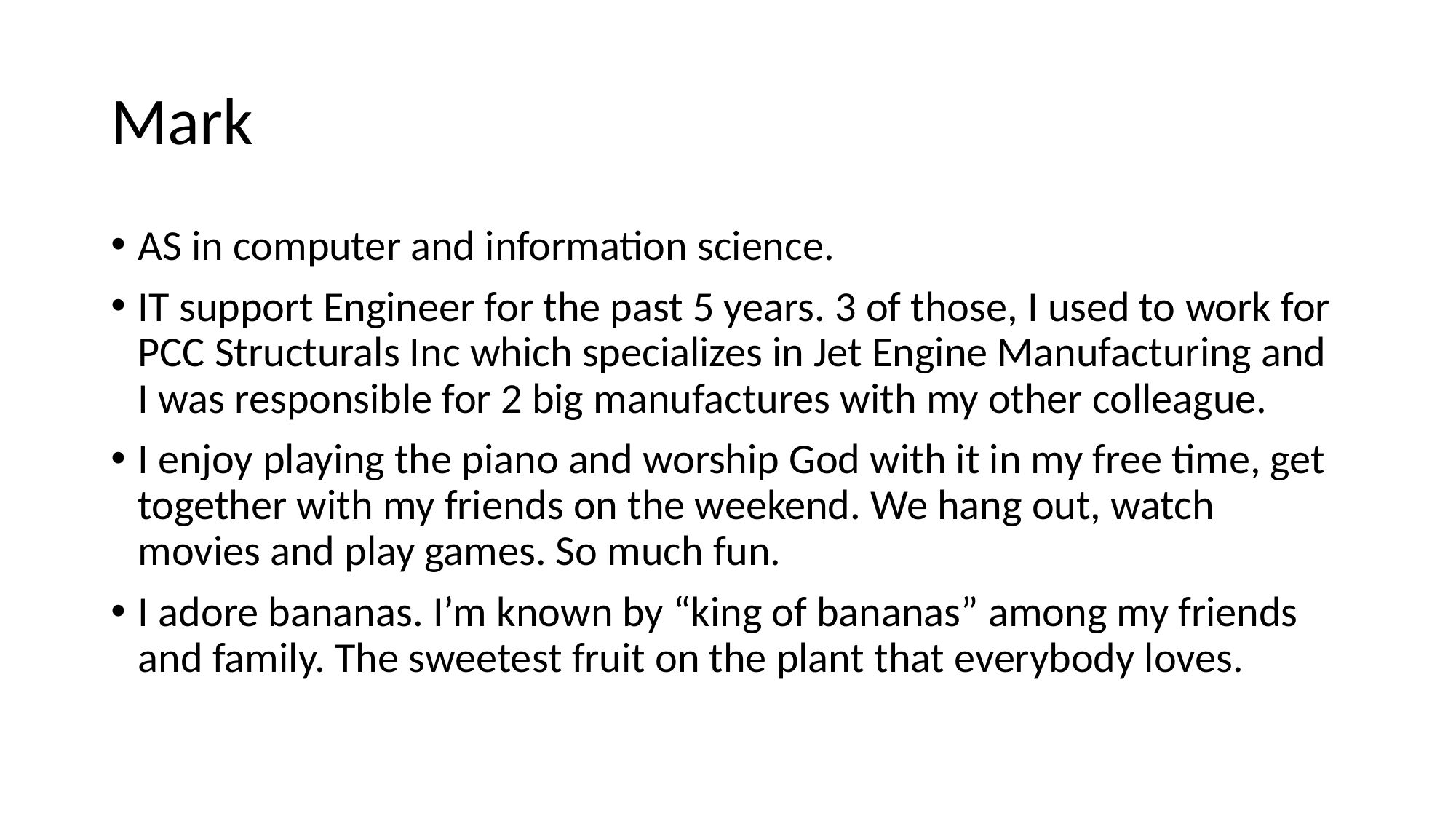

# Mark
AS in computer and information science.
IT support Engineer for the past 5 years. 3 of those, I used to work for PCC Structurals Inc which specializes in Jet Engine Manufacturing and I was responsible for 2 big manufactures with my other colleague.
I enjoy playing the piano and worship God with it in my free time, get together with my friends on the weekend. We hang out, watch movies and play games. So much fun.
I adore bananas. I’m known by “king of bananas” among my friends and family. The sweetest fruit on the plant that everybody loves.